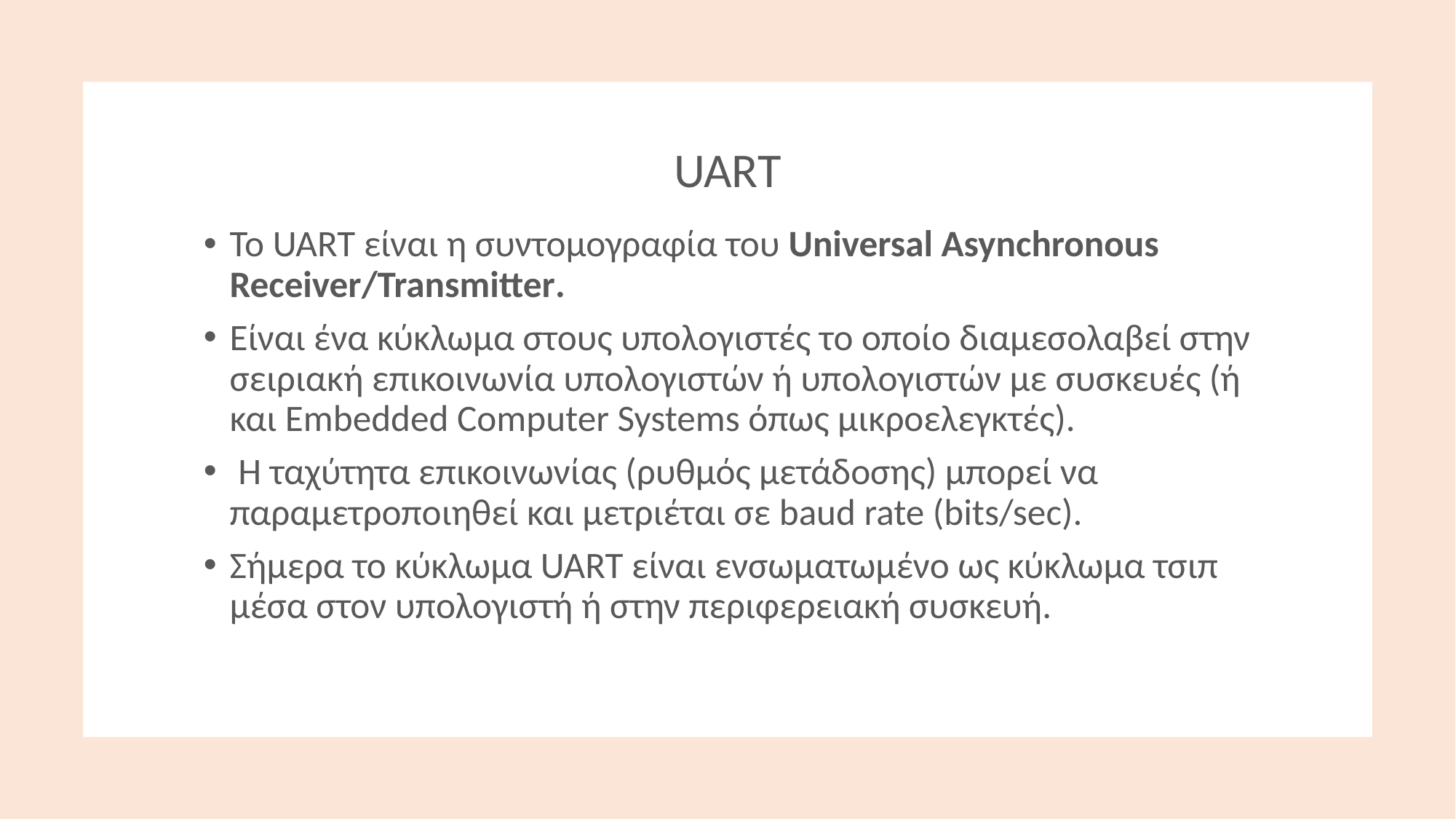

# UART
Το UART είναι η συντομογραφία του Universal Asynchronous Receiver/Transmitter.
Είναι ένα κύκλωμα στους υπολογιστές το οποίο διαμεσολαβεί στην σειριακή επικοινωνία υπολογιστών ή υπολογιστών με συσκευές (ή και Embedded Computer Systems όπως μικροελεγκτές).
 Η ταχύτητα επικοινωνίας (ρυθμός μετάδοσης) μπορεί να παραμετροποιηθεί και μετριέται σε baud rate (bits/sec).
Σήμερα το κύκλωμα UART είναι ενσωματωμένο ως κύκλωμα τσιπ μέσα στον υπολογιστή ή στην περιφερειακή συσκευή.